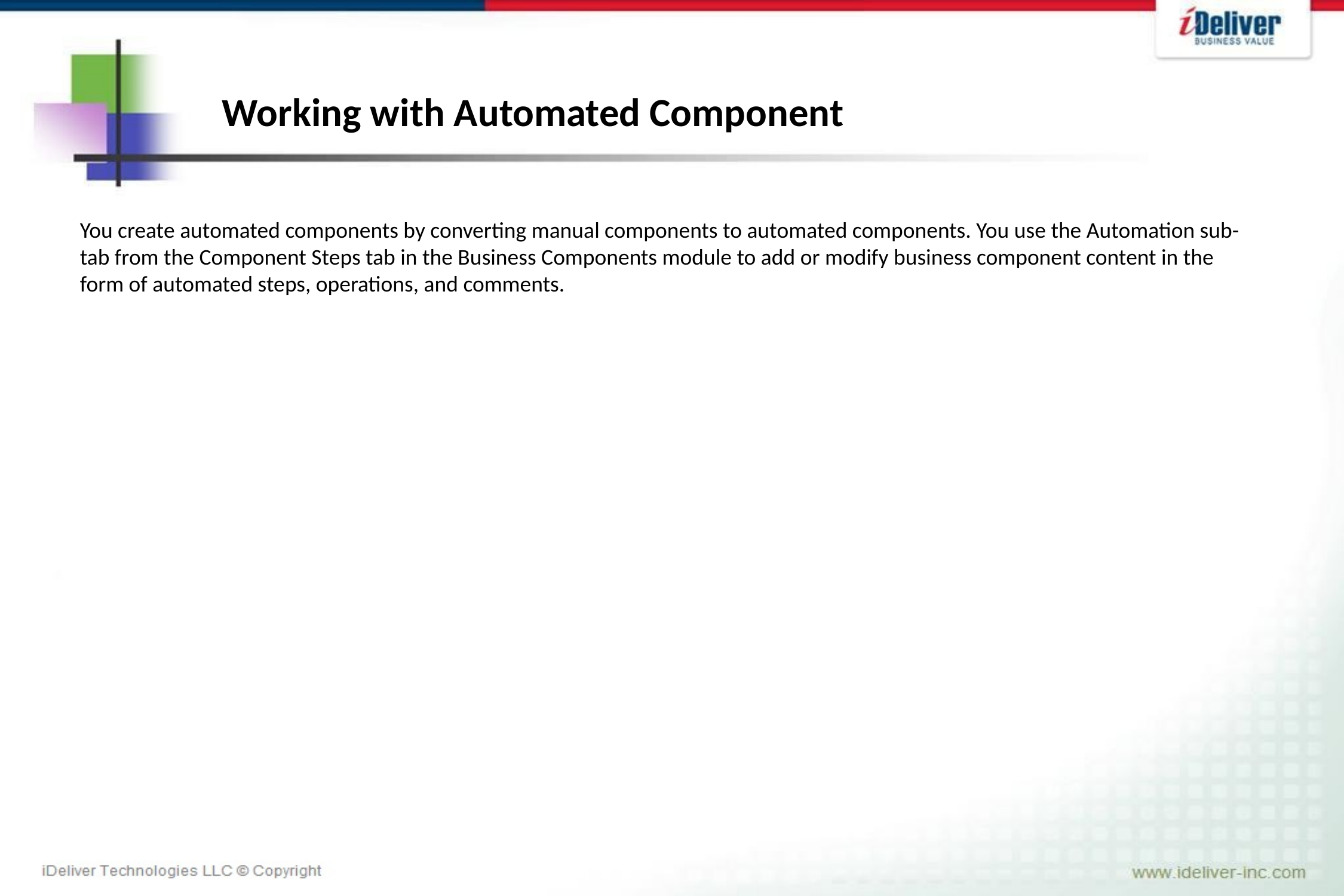

# Working with Automated Component
You create automated components by converting manual components to automated components. You use the Automation sub-tab from the Component Steps tab in the Business Components module to add or modify business component content in the form of automated steps, operations, and comments.